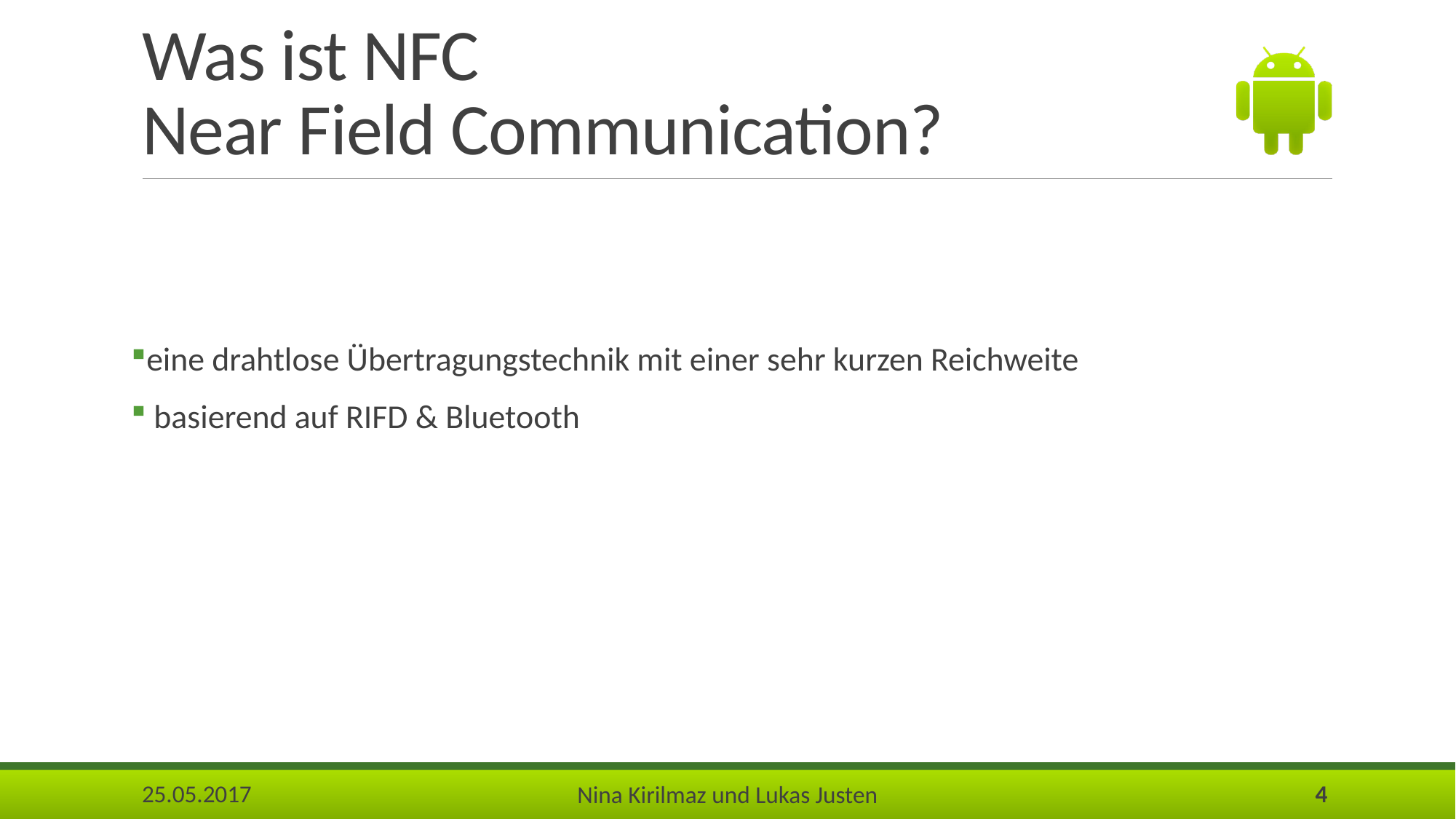

# Was ist NFC                                     Near Field Communication?

eine drahtlose Übertragungstechnik mit einer sehr kurzen Reichweite
 basierend auf RIFD & Bluetooth
25.05.2017
4